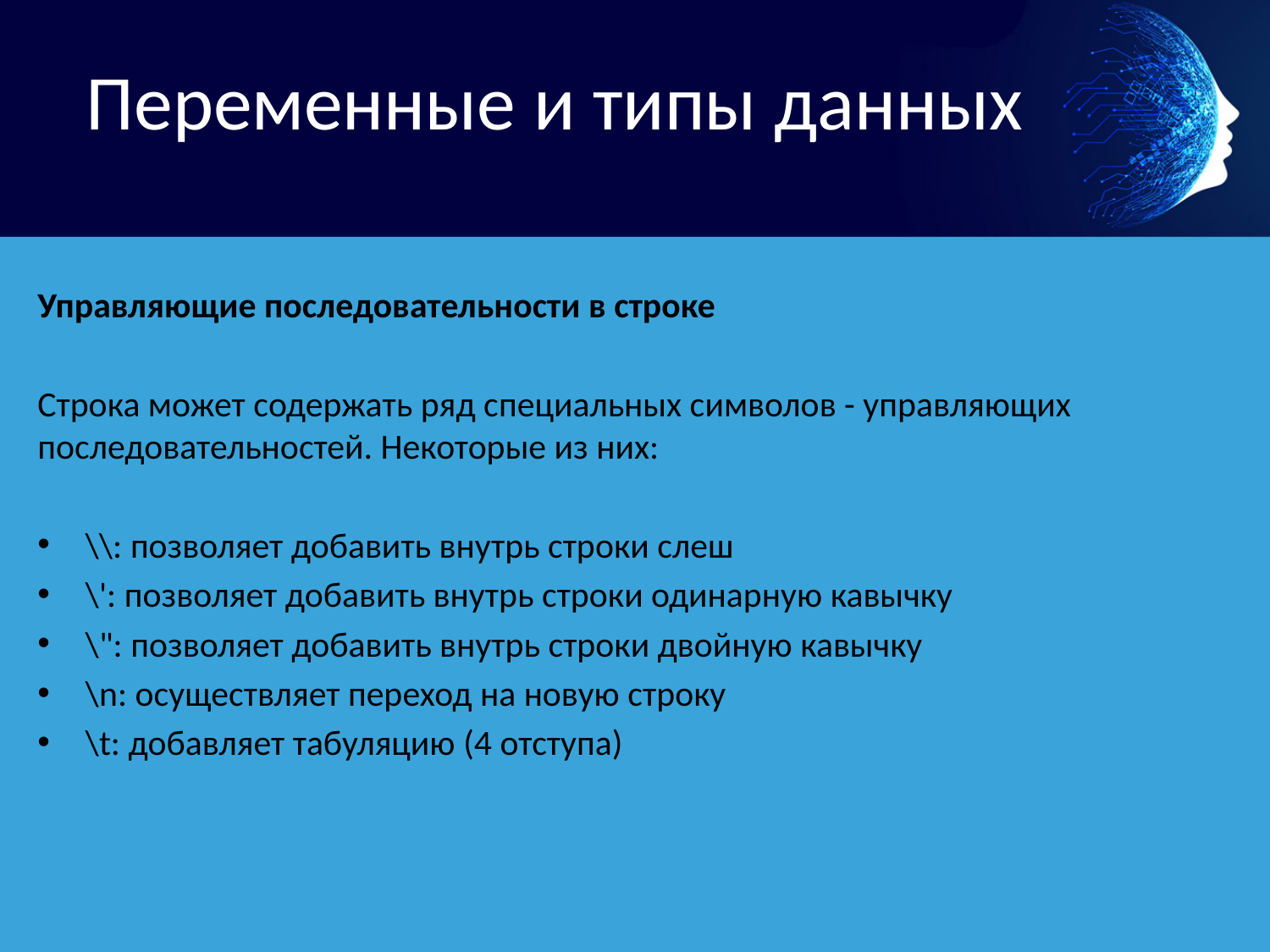

# Переменные и типы данных
Управляющие последовательности в строке

Строка может содержать ряд специальных символов - управляющих последовательностей. Некоторые из них:

\\: позволяет добавить внутрь строки слеш
\': позволяет добавить внутрь строки одинарную кавычку
\": позволяет добавить внутрь строки двойную кавычку
\n: осуществляет переход на новую строку
\t: добавляет табуляцию (4 отступа)